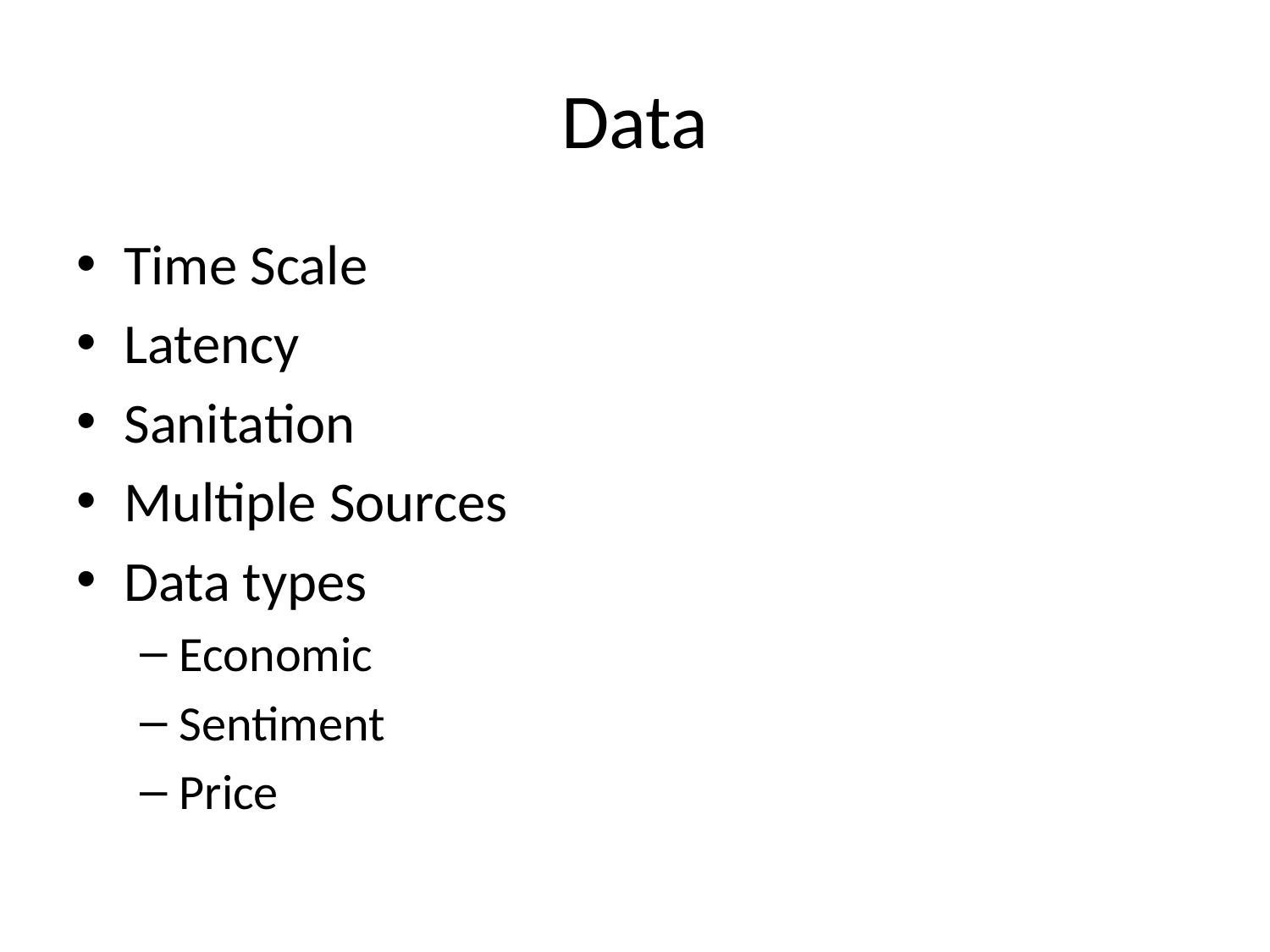

# Data
Time Scale
Latency
Sanitation
Multiple Sources
Data types
Economic
Sentiment
Price